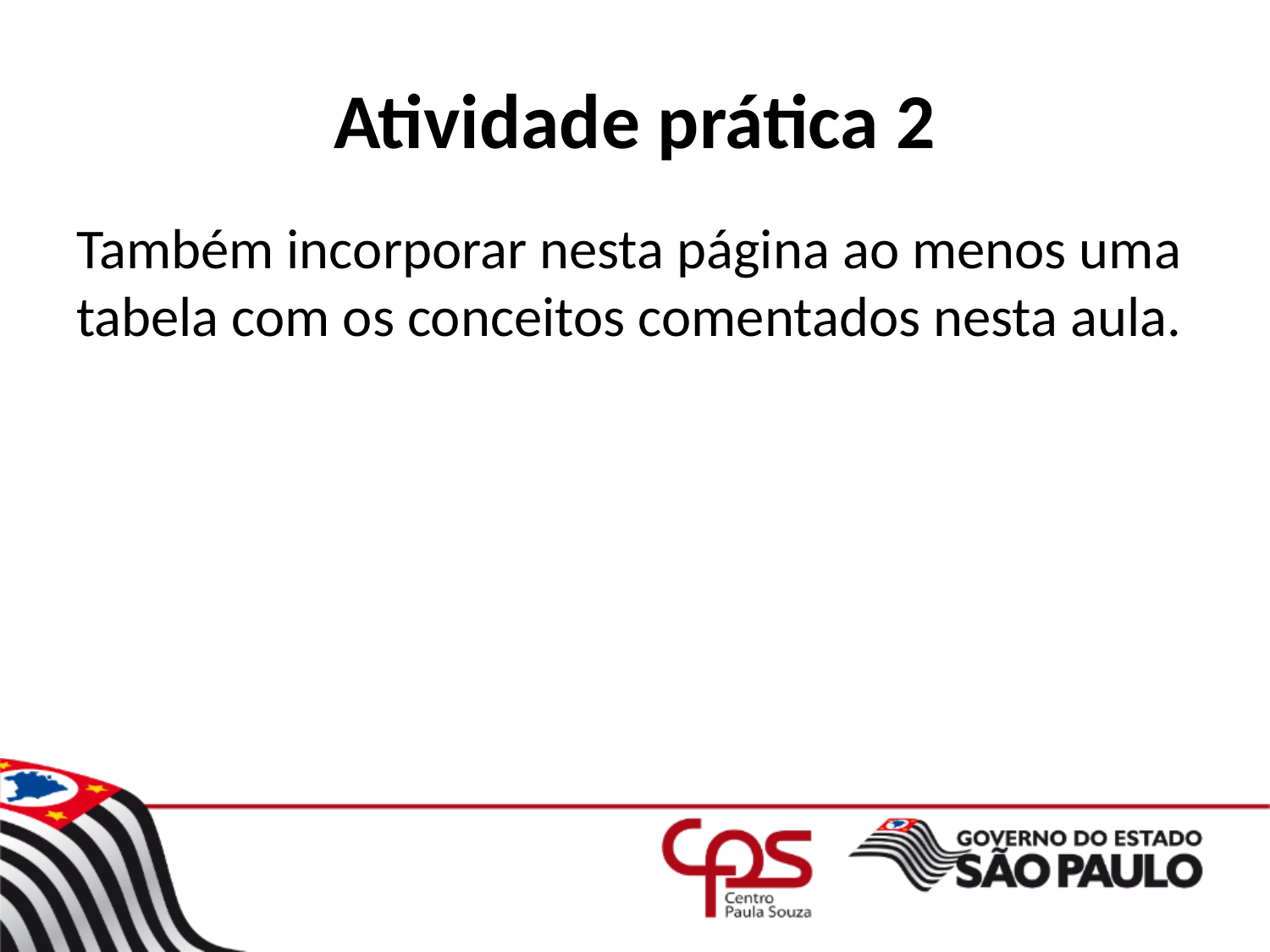

# Atividade prática 2
Também incorporar nesta página ao menos uma tabela com os conceitos comentados nesta aula.